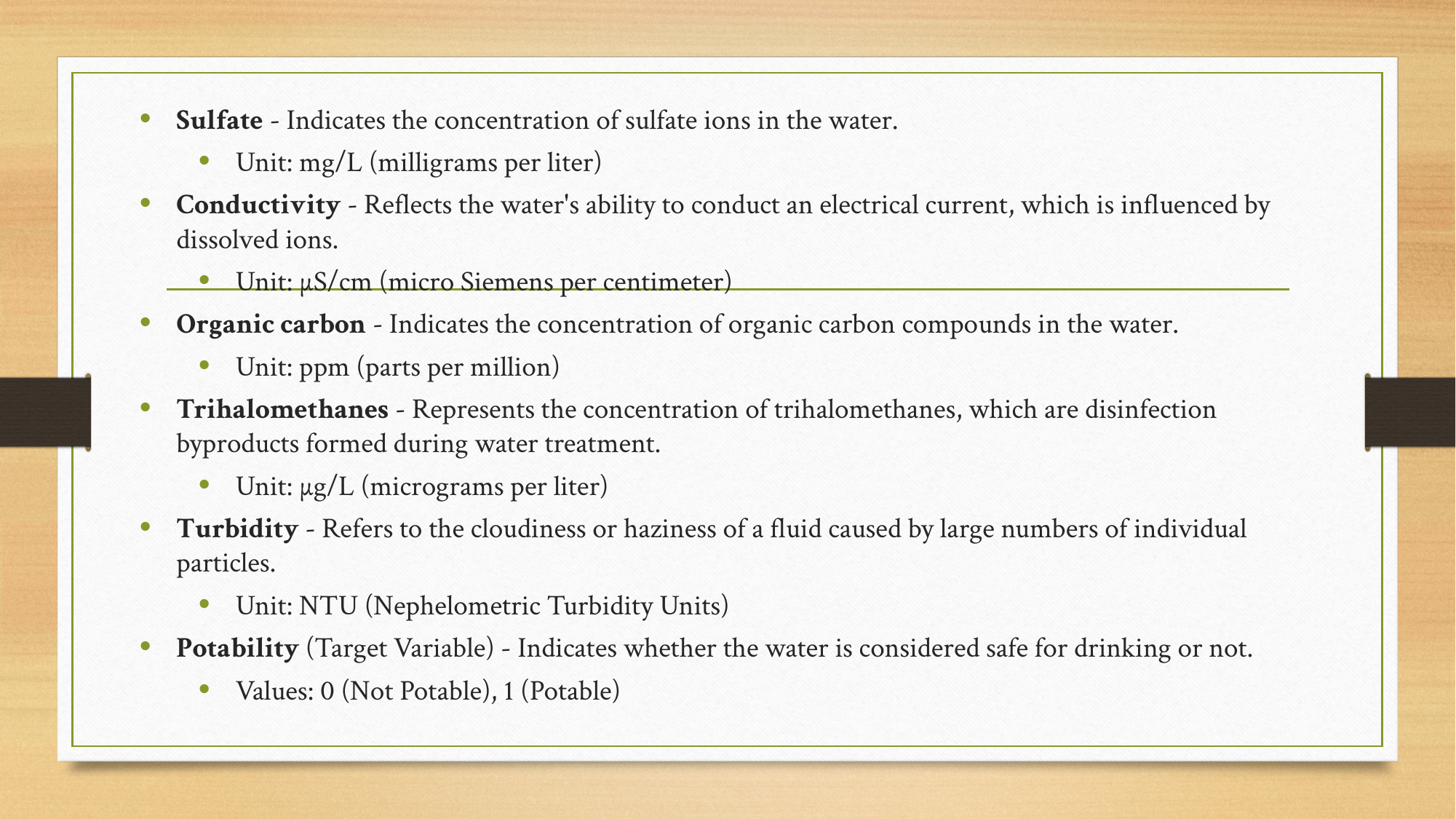

Sulfate - Indicates the concentration of sulfate ions in the water.
Unit: mg/L (milligrams per liter)
Conductivity - Reflects the water's ability to conduct an electrical current, which is influenced by dissolved ions.
Unit: µS/cm (micro Siemens per centimeter)
Organic carbon - Indicates the concentration of organic carbon compounds in the water.
Unit: ppm (parts per million)
Trihalomethanes - Represents the concentration of trihalomethanes, which are disinfection byproducts formed during water treatment.
Unit: µg/L (micrograms per liter)
Turbidity - Refers to the cloudiness or haziness of a fluid caused by large numbers of individual particles.
Unit: NTU (Nephelometric Turbidity Units)
Potability (Target Variable) - Indicates whether the water is considered safe for drinking or not.
Values: 0 (Not Potable), 1 (Potable)